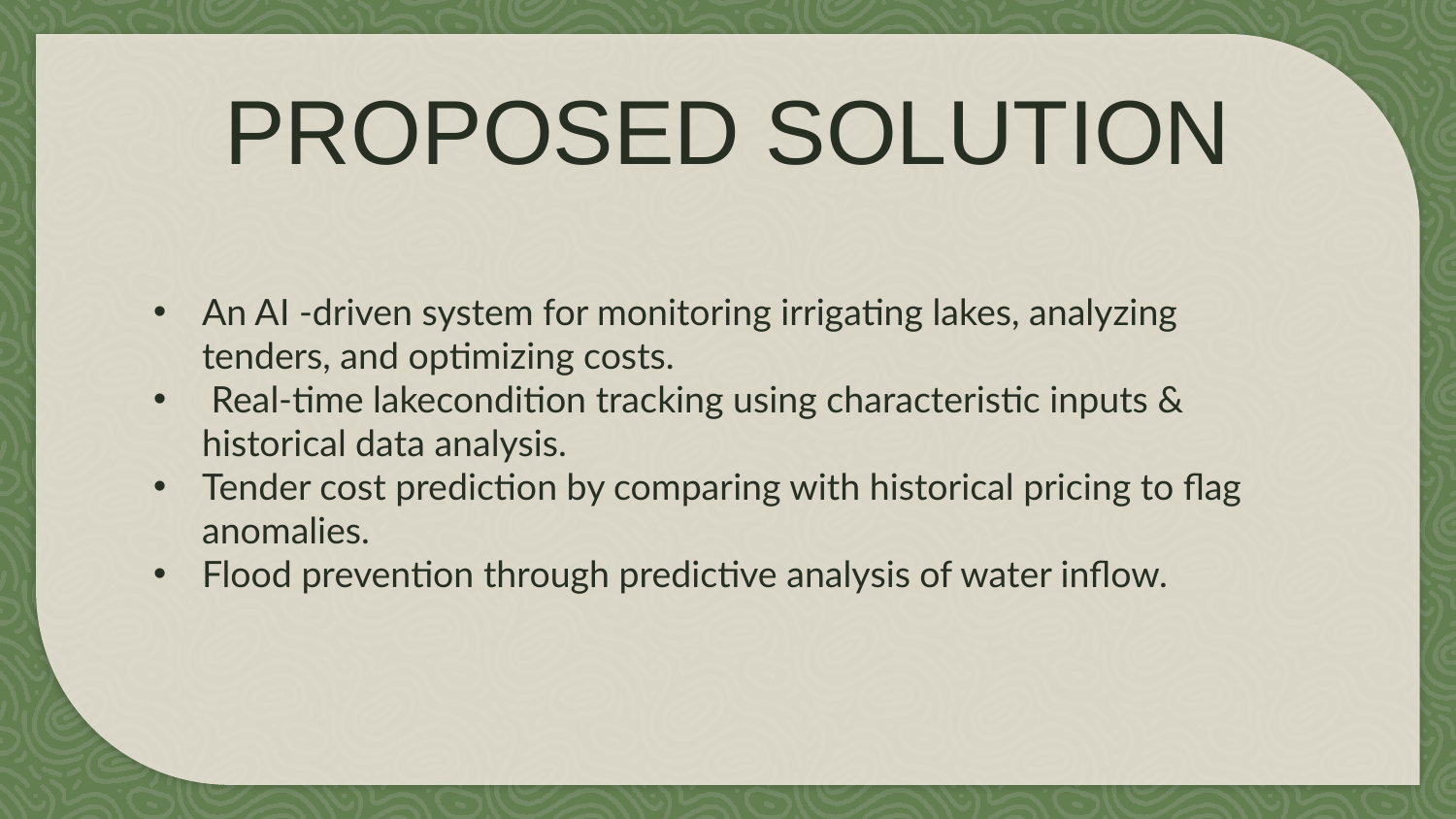

# PROPOSED SOLUTION
An AI -driven system for monitoring irrigating lakes, analyzing tenders, and optimizing costs.
 Real-time lakecondition tracking using characteristic inputs & historical data analysis.
Tender cost prediction by comparing with historical pricing to flag anomalies.
Flood prevention through predictive analysis of water inflow.